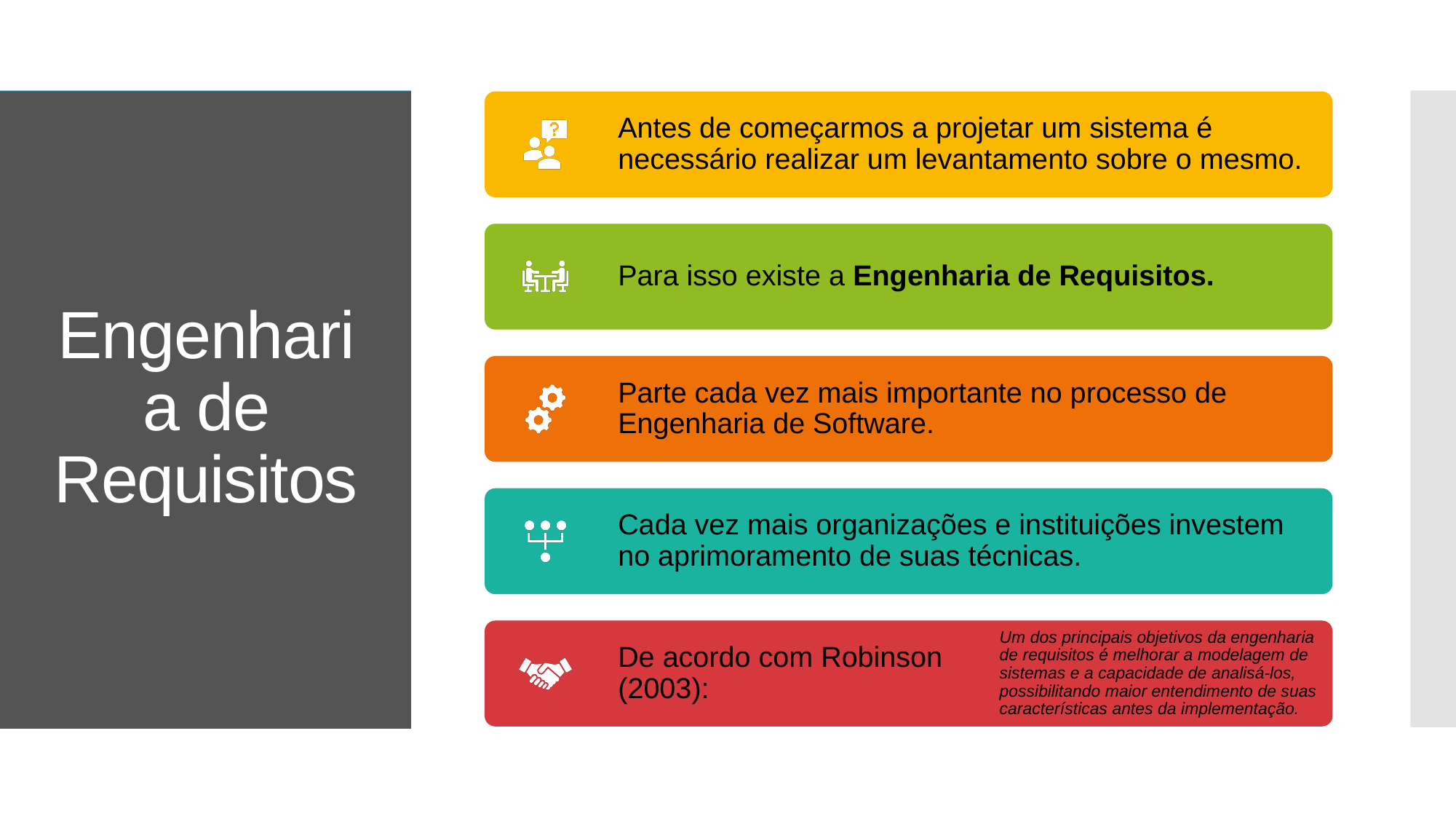

Antes de começarmos a projetar um sistema é necessário realizar um levantamento sobre o mesmo.
Para isso existe a Engenharia de Requisitos.
Parte cada vez mais importante no processo de Engenharia de Software.
Cada vez mais organizações e instituições investem no aprimoramento de suas técnicas.
De acordo com Robinson (2003):
Um dos principais objetivos da engenharia de requisitos é melhorar a modelagem de sistemas e a capacidade de analisá-los, possibilitando maior entendimento de suas características antes da implementação.

# Engenharia de Requisitos